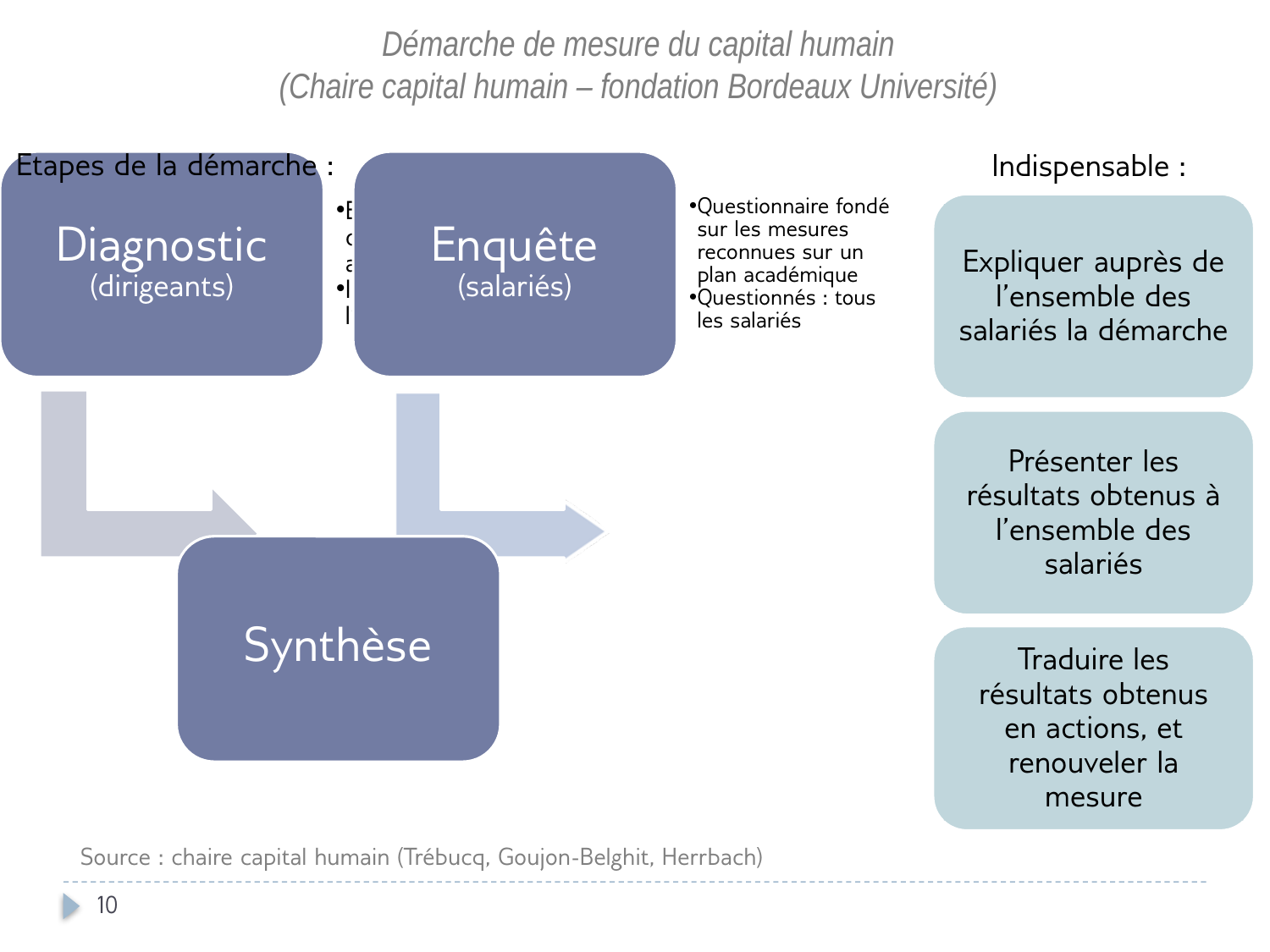

Démarche de mesure du capital humain
(Chaire capital humain – fondation Bordeaux Université)
Etapes de la démarche :
Diagnostic
(dirigeants)
Evaluation par un consultant associé à la chaire
Enquête
(salariés)
Questionnaire fondé sur les mesures reconnues sur un plan académique
Synthèse
Questionnés : tous les salariés
Indispensable :

Expliquer auprès de l’ensemble des salariés la démarche

Présenter les résultats obtenus à l’ensemble des salariés

Traduire les résultats obtenus en actions, et renouveler la mesure
Source : chaire capital humain (Trébucq, Goujon-Belghit, Herrbach)
10